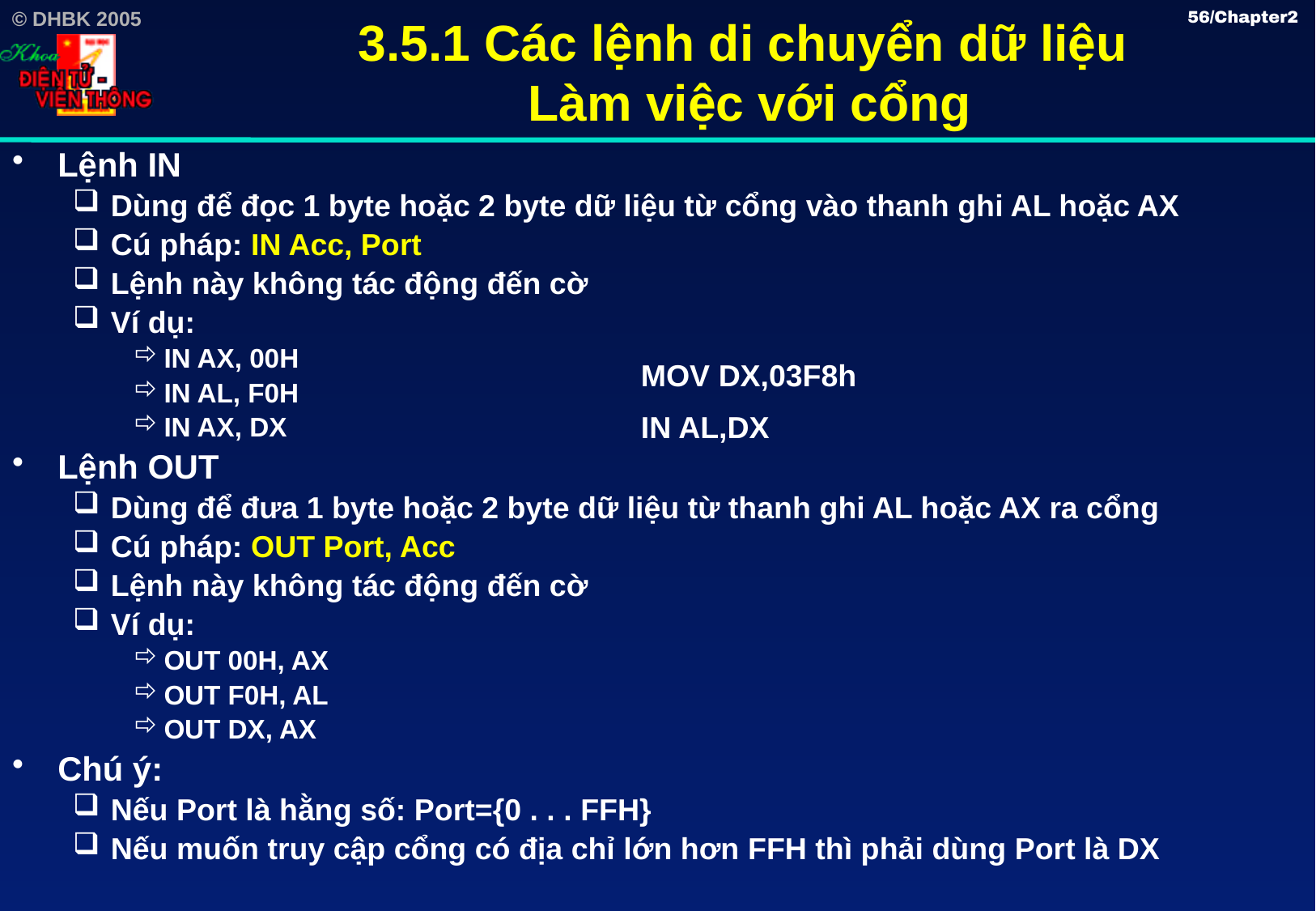

# 3.5.1 Các lệnh di chuyển dữ liệu Làm việc với cổng
56/Chapter2
Lệnh IN
Dùng để đọc 1 byte hoặc 2 byte dữ liệu từ cổng vào thanh ghi AL hoặc AX
Cú pháp: IN Acc, Port
Lệnh này không tác động đến cờ
Ví dụ:
IN AX, 00H
IN AL, F0H
IN AX, DX
Lệnh OUT
Dùng để đưa 1 byte hoặc 2 byte dữ liệu từ thanh ghi AL hoặc AX ra cổng
Cú pháp: OUT Port, Acc
Lệnh này không tác động đến cờ
Ví dụ:
OUT 00H, AX
OUT F0H, AL
OUT DX, AX
Chú ý:
Nếu Port là hằng số: Port={0 . . . FFH}
Nếu muốn truy cập cổng có địa chỉ lớn hơn FFH thì phải dùng Port là DX
MOV DX,03F8h
IN AL,DX